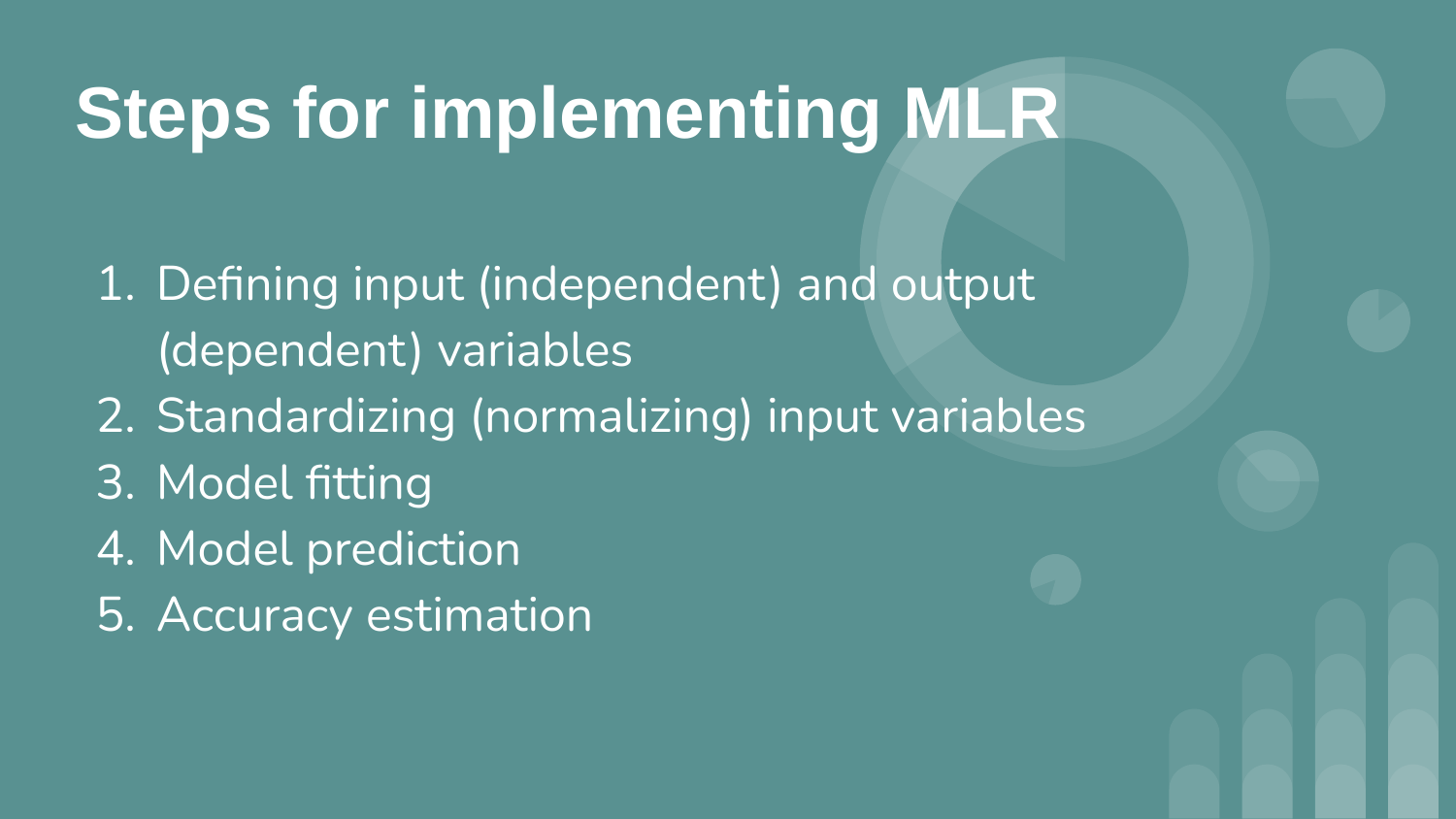

# Steps for implementing MLR
Defining input (independent) and output (dependent) variables
Standardizing (normalizing) input variables
Model fitting
Model prediction
Accuracy estimation